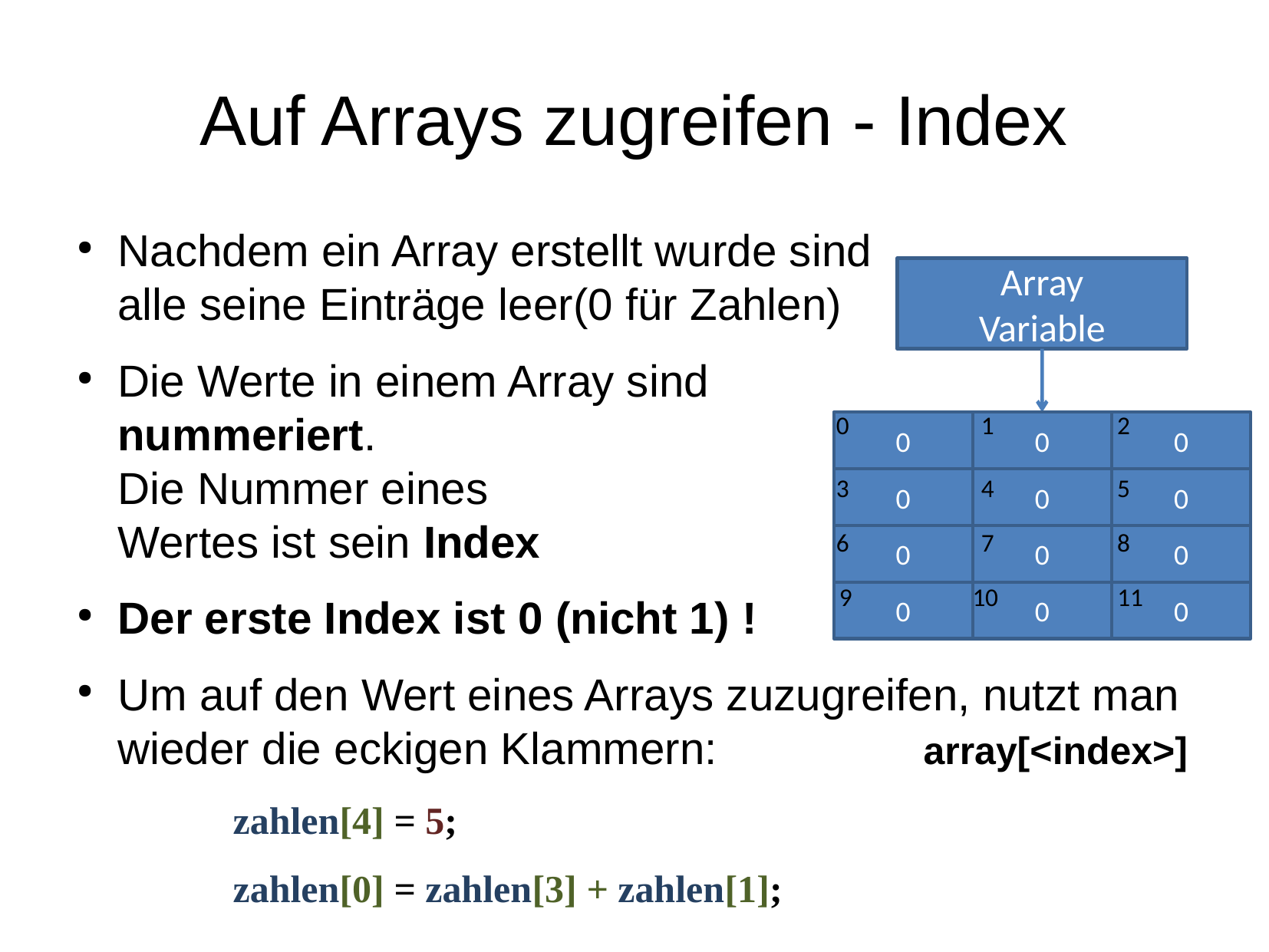

# Auf Arrays zugreifen - Index
Nachdem ein Array erstellt wurde sind
alle seine Einträge leer(0 für Zahlen)
Die Werte in einem Array sind
nummeriert.
Die Nummer eines
Wertes ist sein Index
Der erste Index ist 0 (nicht 1) !
Um auf den Wert eines Arrays zuzugreifen, nutzt man wieder die eckigen Klammern: 		array[<index>]
		zahlen[4] = 5;
		zahlen[0] = zahlen[3] + zahlen[1];

Array
Variable
0
1
2
0
0
0
0
0
0
0
0
0
0
0
0
3
4
5
6
7
8
9
10
11